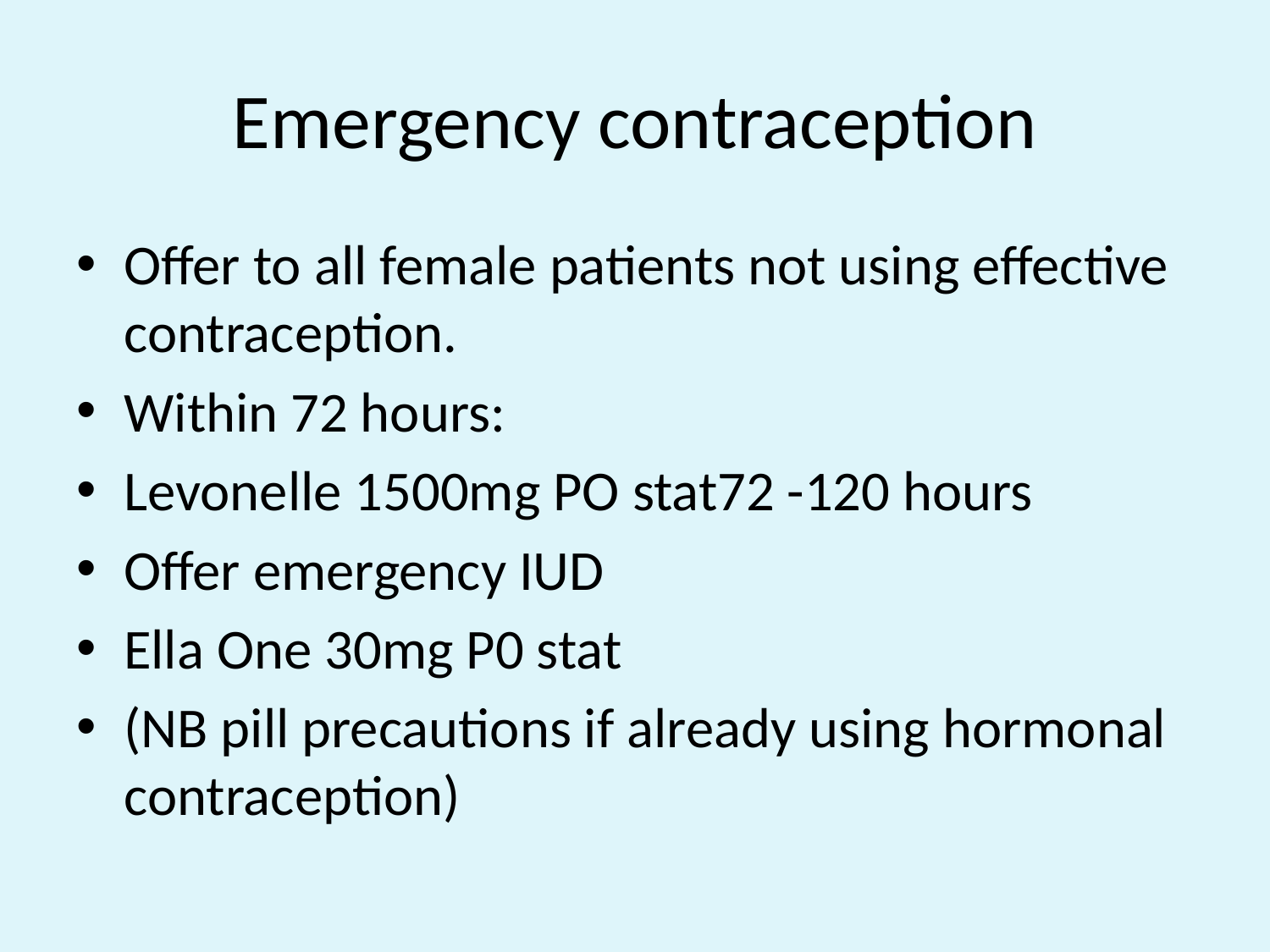

# Emergency contraception
Offer to all female patients not using effective contraception.
Within 72 hours:
Levonelle 1500mg PO stat72 -120 hours
Offer emergency IUD
Ella One 30mg P0 stat
(NB pill precautions if already using hormonal contraception)